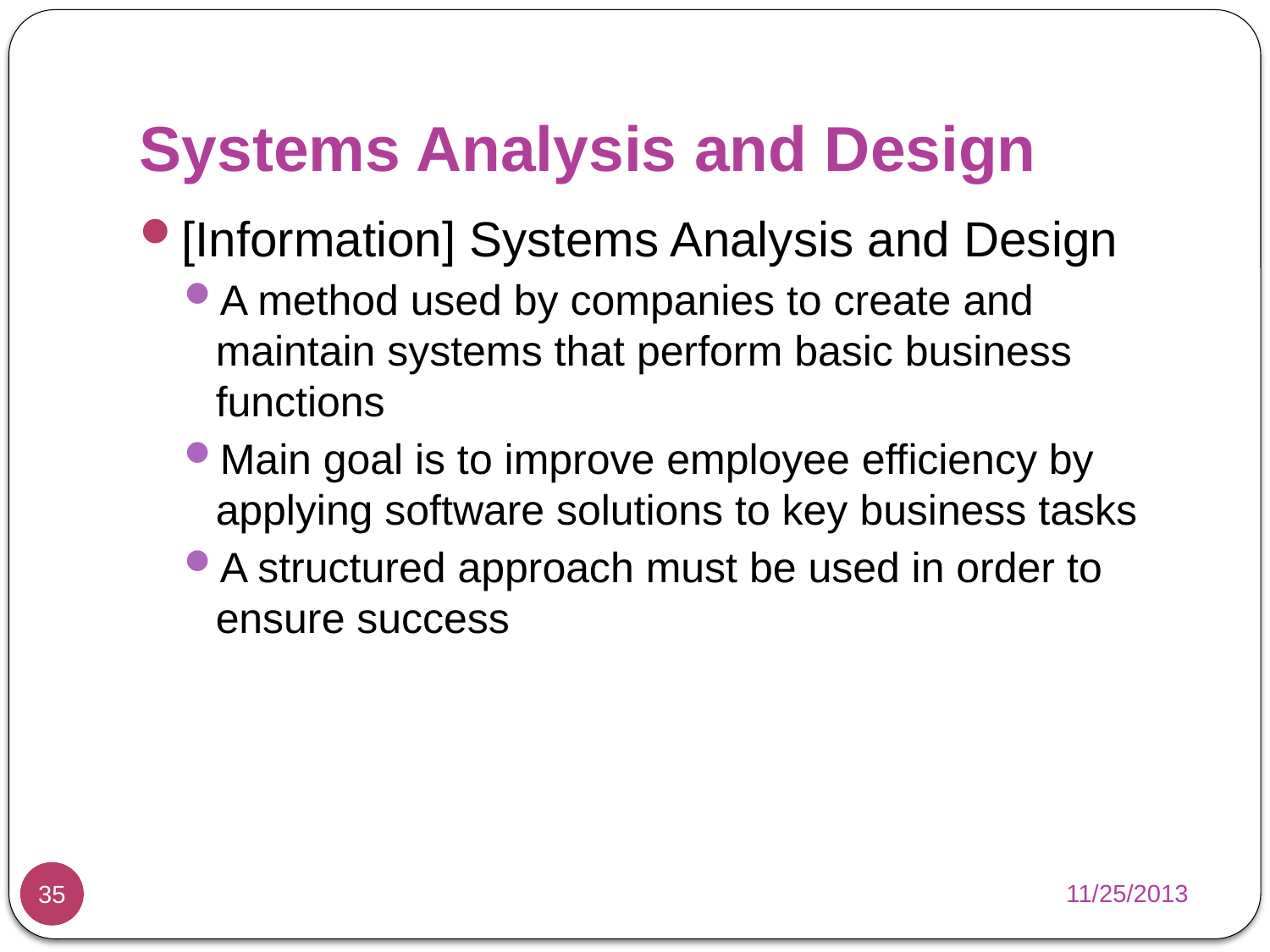

# Systems Analysis and Design
[Information] Systems Analysis and Design
A method used by companies to create and maintain systems that perform basic business functions
Main goal is to improve employee efficiency by applying software solutions to key business tasks
A structured approach must be used in order to ensure success

11/25/2013
35